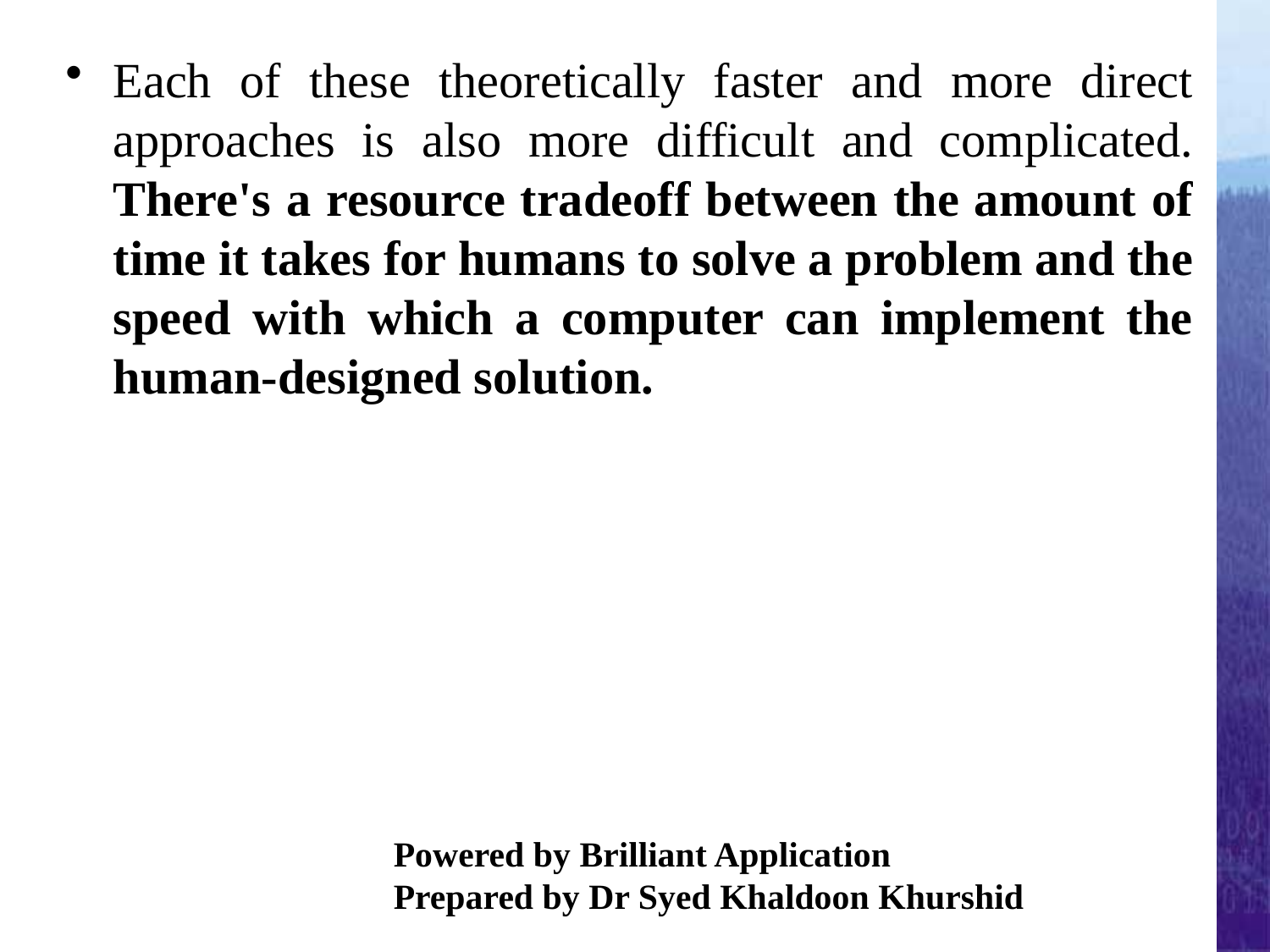

Each of these theoretically faster and more direct approaches is also more difficult and complicated. There's a resource tradeoff between the amount of time it takes for humans to solve a problem and the speed with which a computer can implement the human-designed solution.